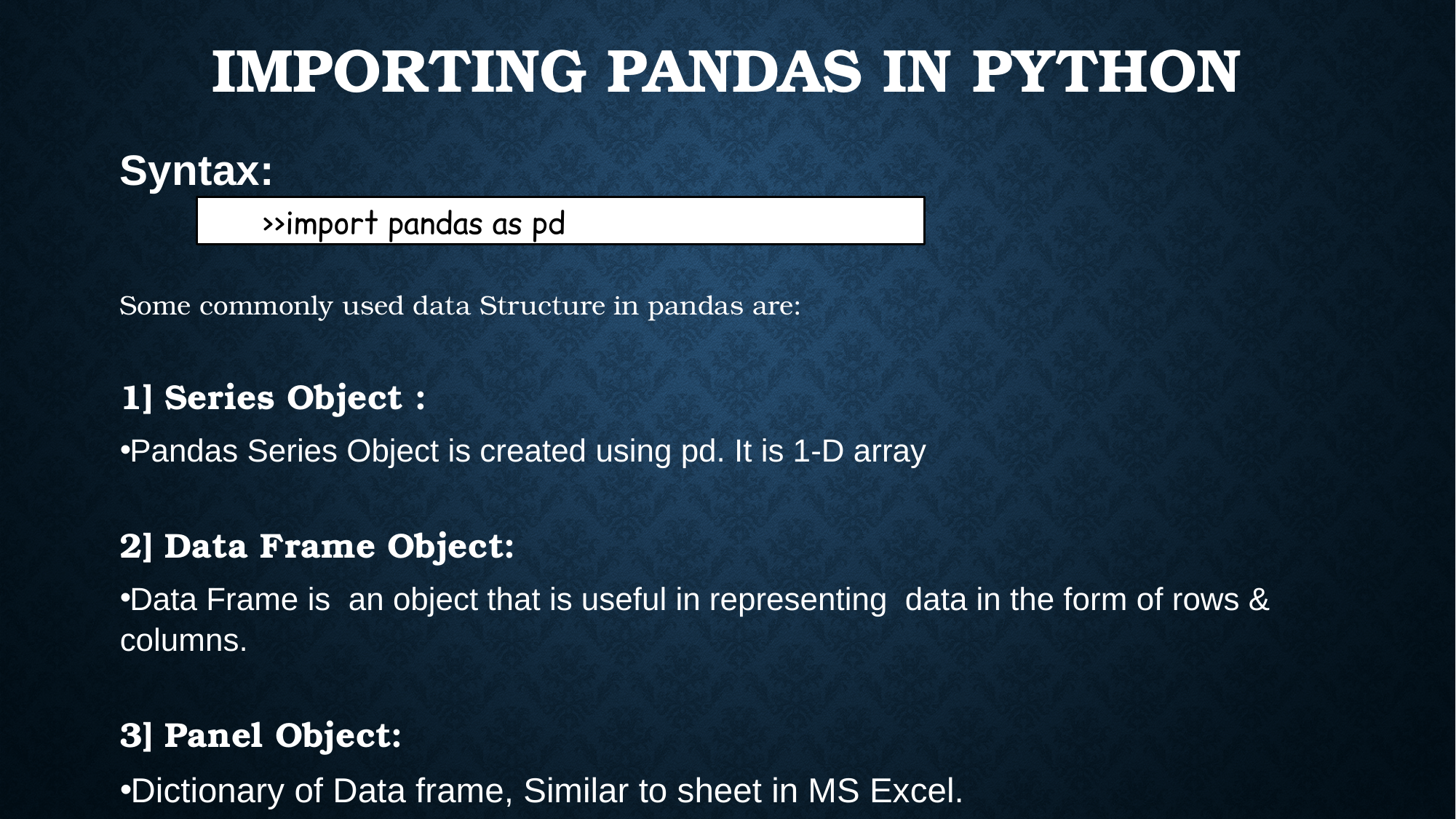

# importing pandas in python
Syntax:

Some commonly used data Structure in pandas are:

1] Series Object :
Pandas Series Object is created using pd. It is 1-D array

2] Data Frame Object:
Data Frame is  an object that is useful in representing  data in the form of rows & columns.

3] Panel Object:
Dictionary of Data frame, Similar to sheet in MS Excel.

>>import pandas as pd